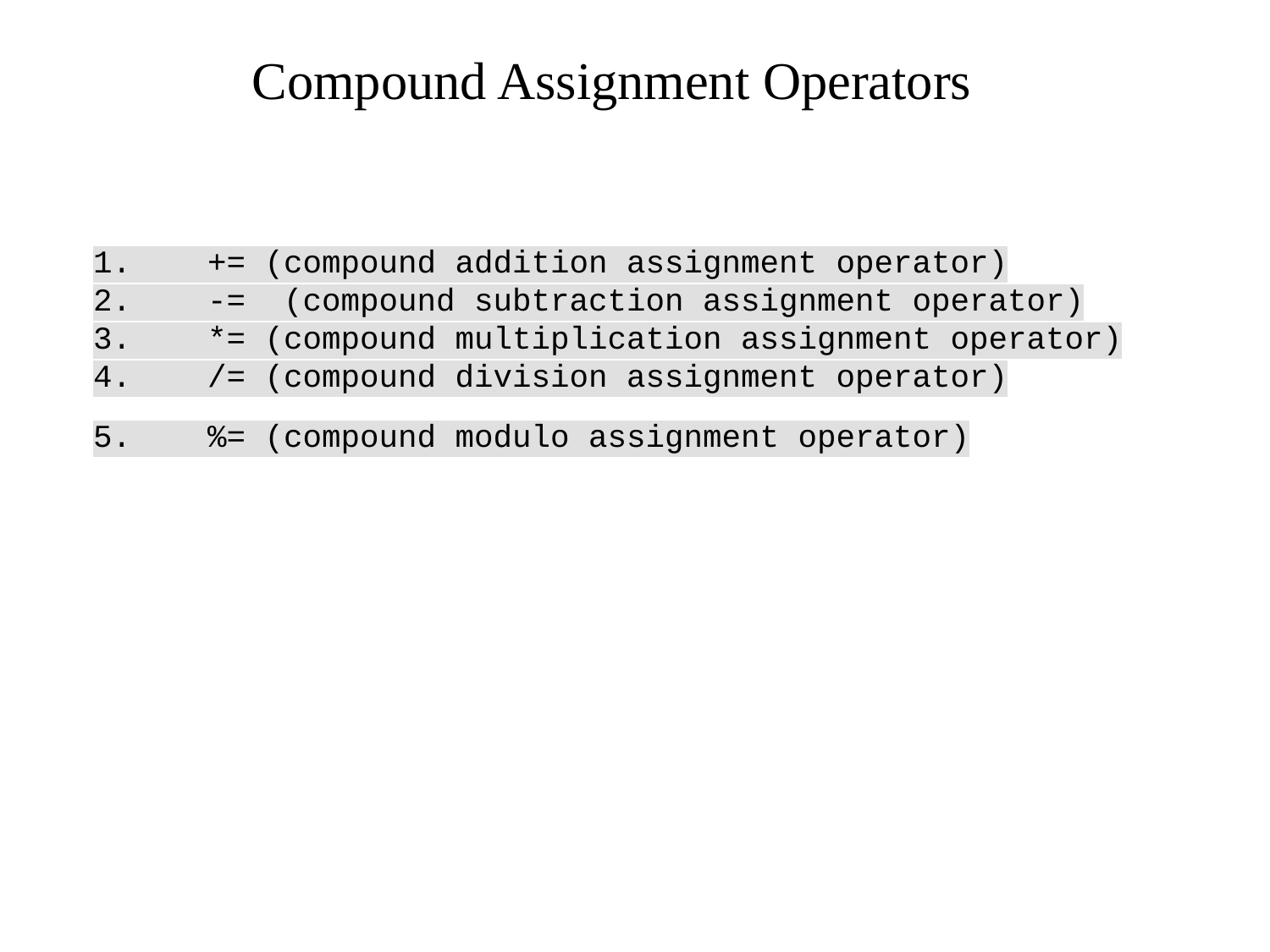

Compound Assignment Operators
1.    += (compound addition assignment operator)
2.    -=  (compound subtraction assignment operator)
3.    *= (compound multiplication assignment operator)
4.    /= (compound division assignment operator)
5.    %= (compound modulo assignment operator)